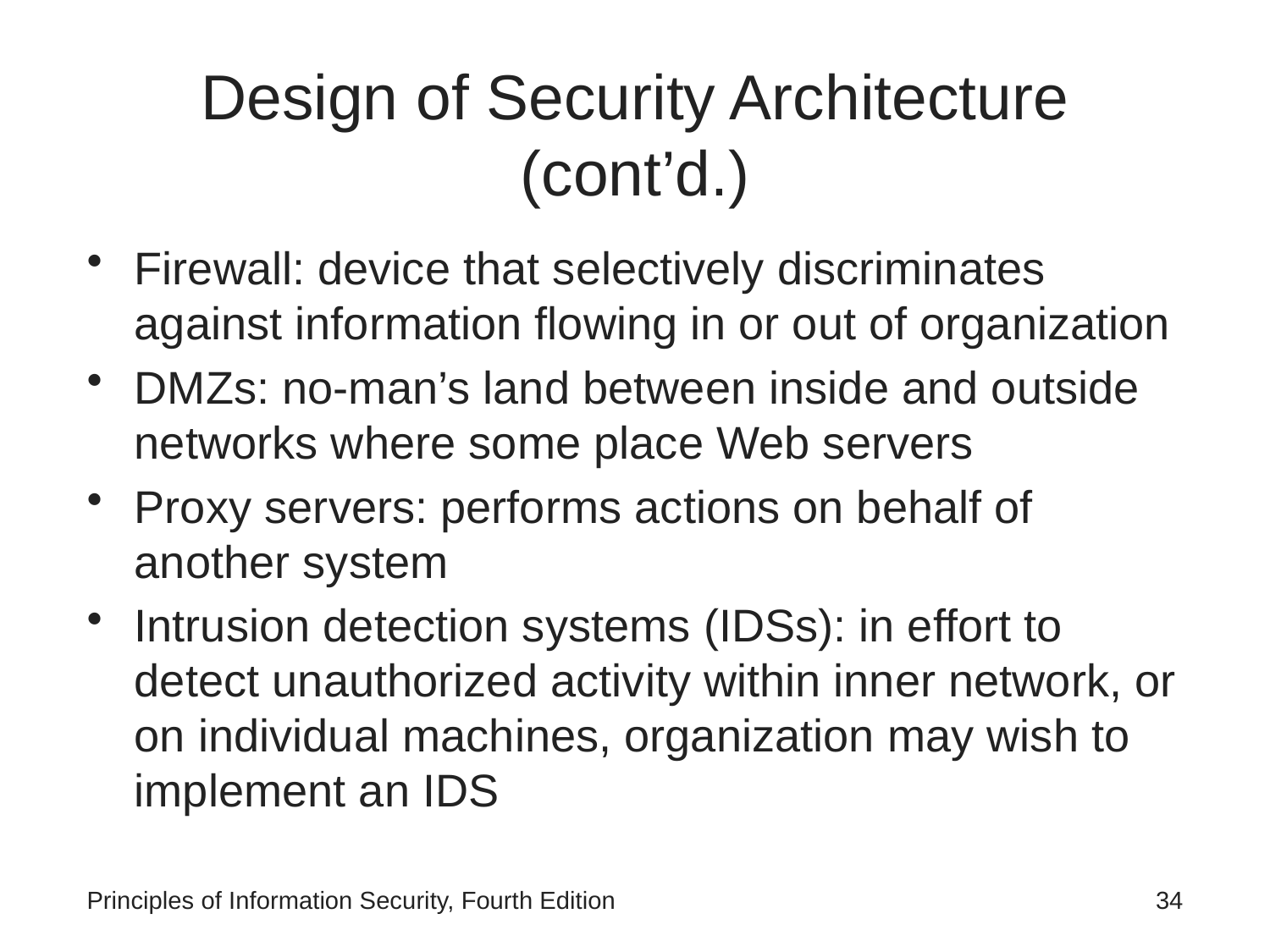

# Design of Security Architecture (cont’d.)
Firewall: device that selectively discriminates against information flowing in or out of organization
DMZs: no-man’s land between inside and outside networks where some place Web servers
Proxy servers: performs actions on behalf of another system
Intrusion detection systems (IDSs): in effort to detect unauthorized activity within inner network, or on individual machines, organization may wish to implement an IDS
Principles of Information Security, Fourth Edition
 34